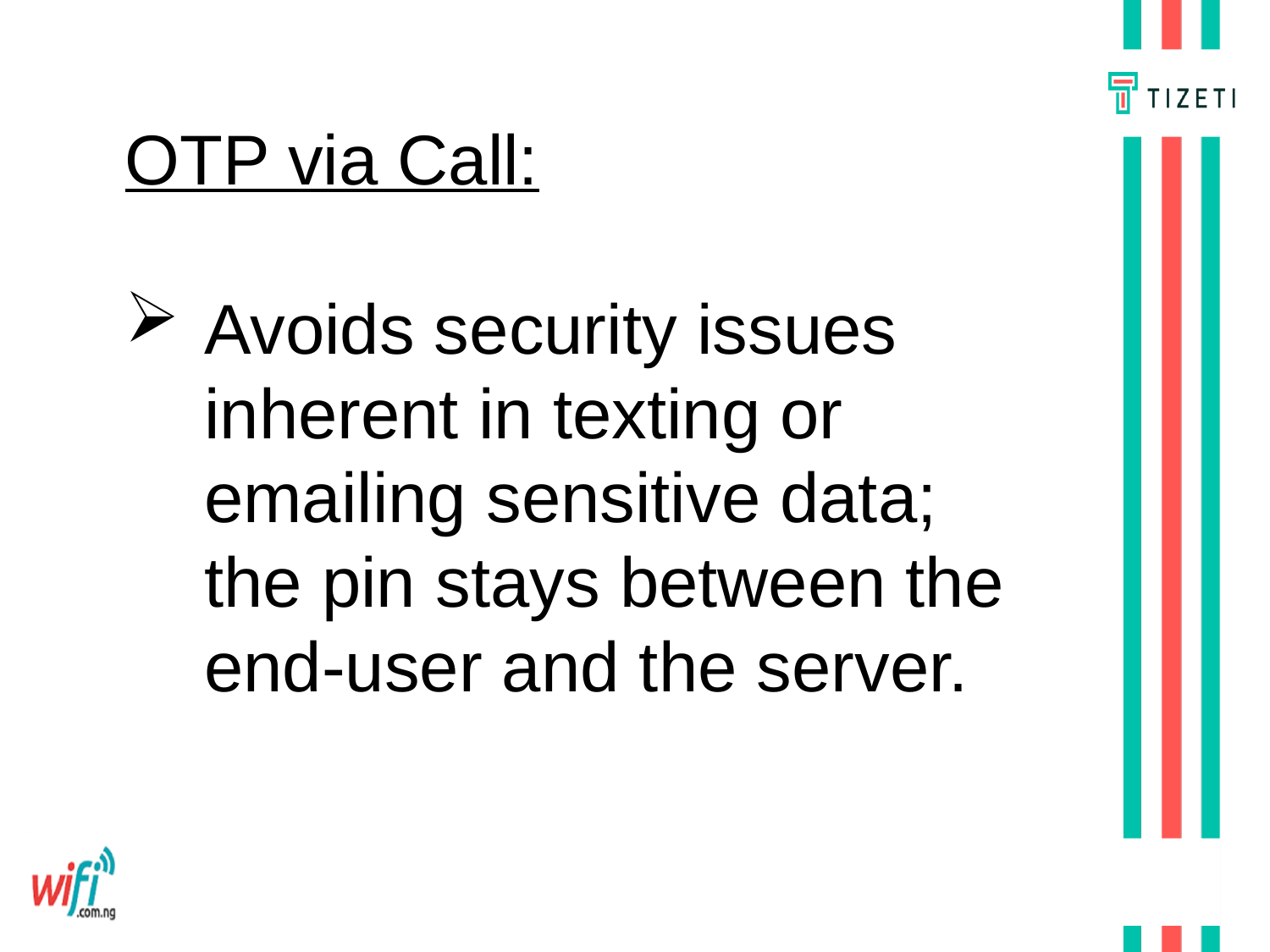

OTP via Call:

Avoids security issues inherent in texting or emailing sensitive data; the pin stays between the end-user and the server.